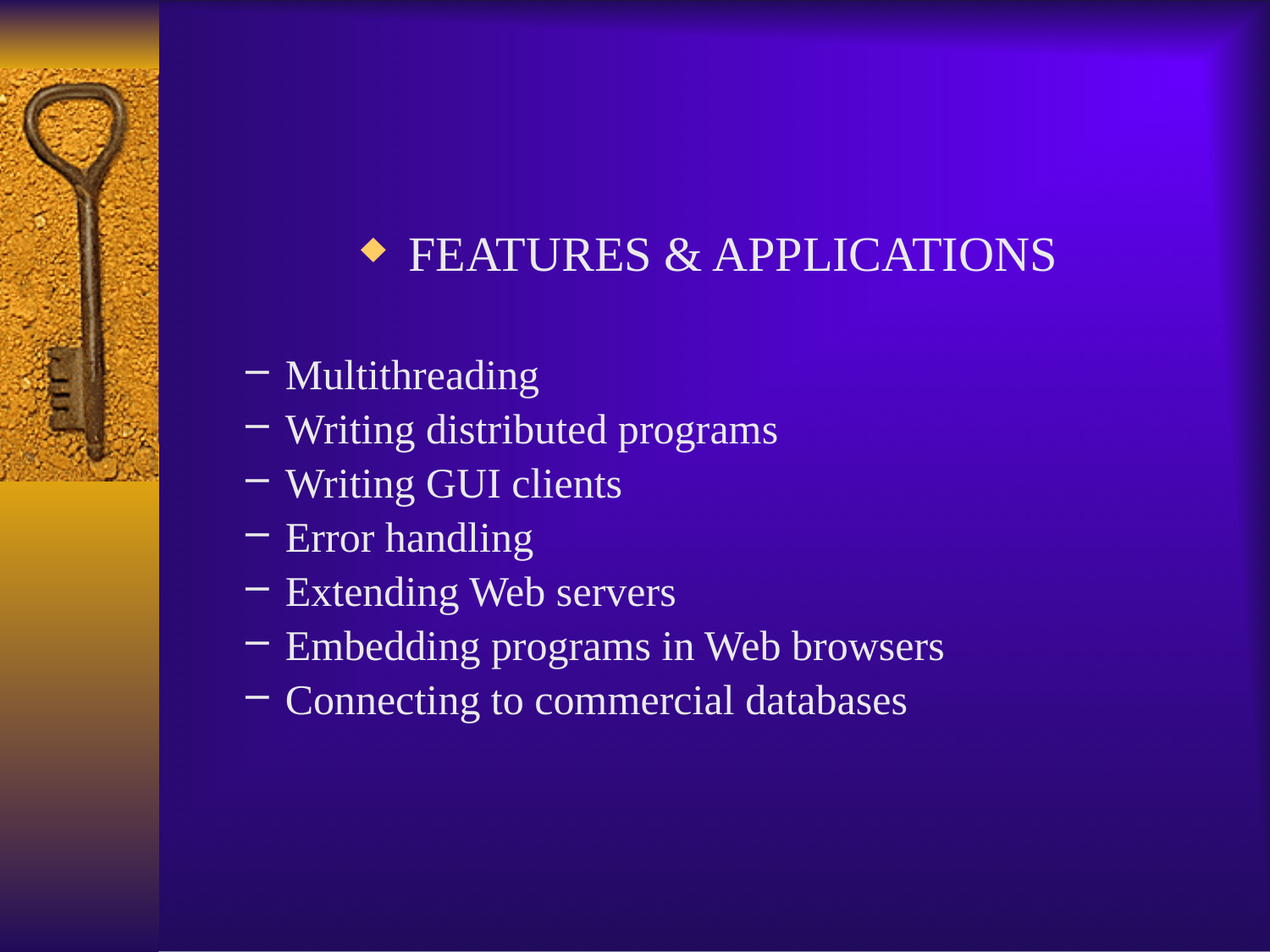

FEATURES & APPLICATIONS

Multithreading
Writing distributed programs
Writing GUI clients
Error handling
Extending Web servers
Embedding programs in Web browsers
Connecting to commercial databases